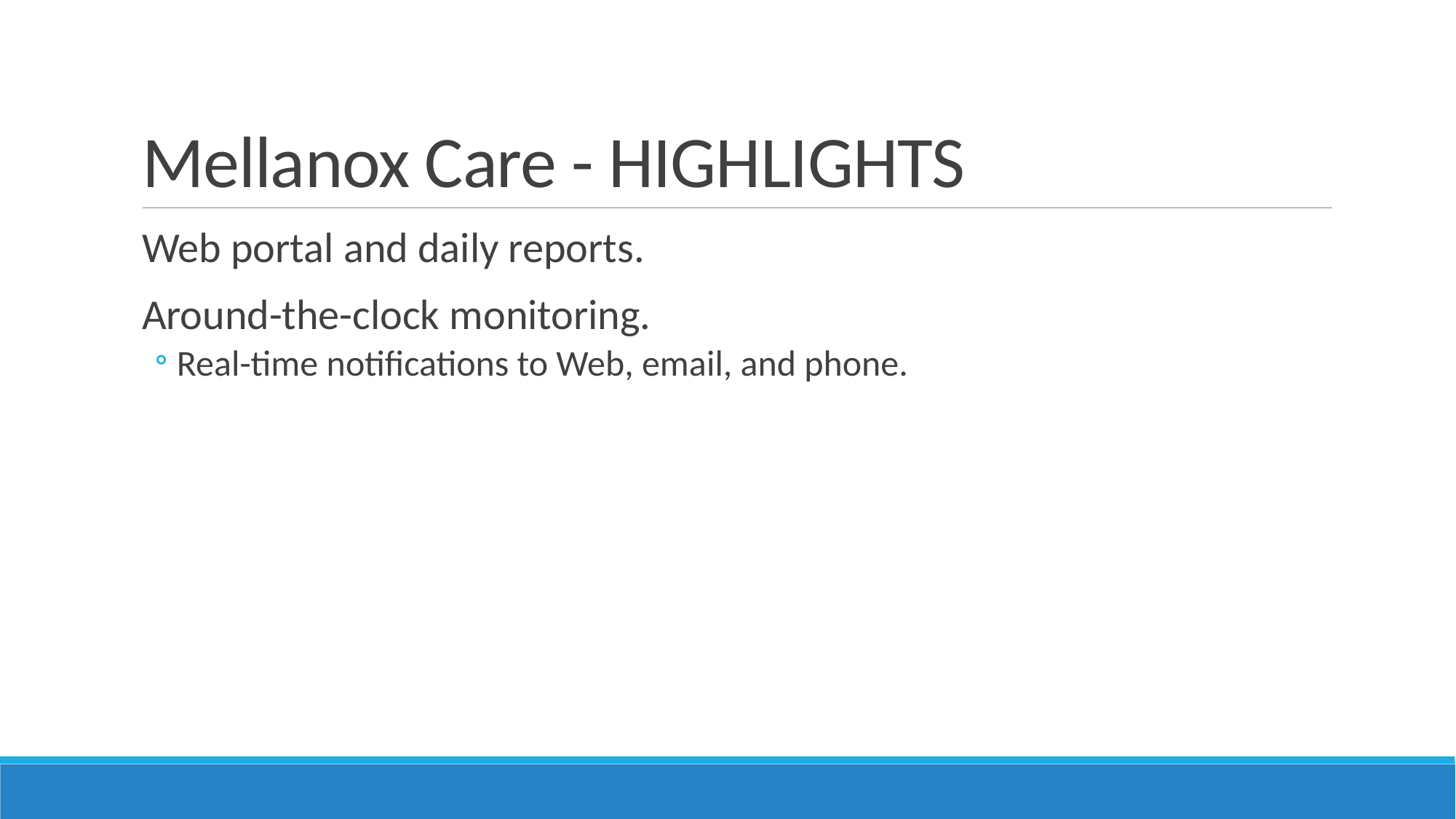

# Mellanox Care - HIGHLIGHTS
Web portal and daily reports.
Around-the-clock monitoring.
Real-time notifications to Web, email, and phone.